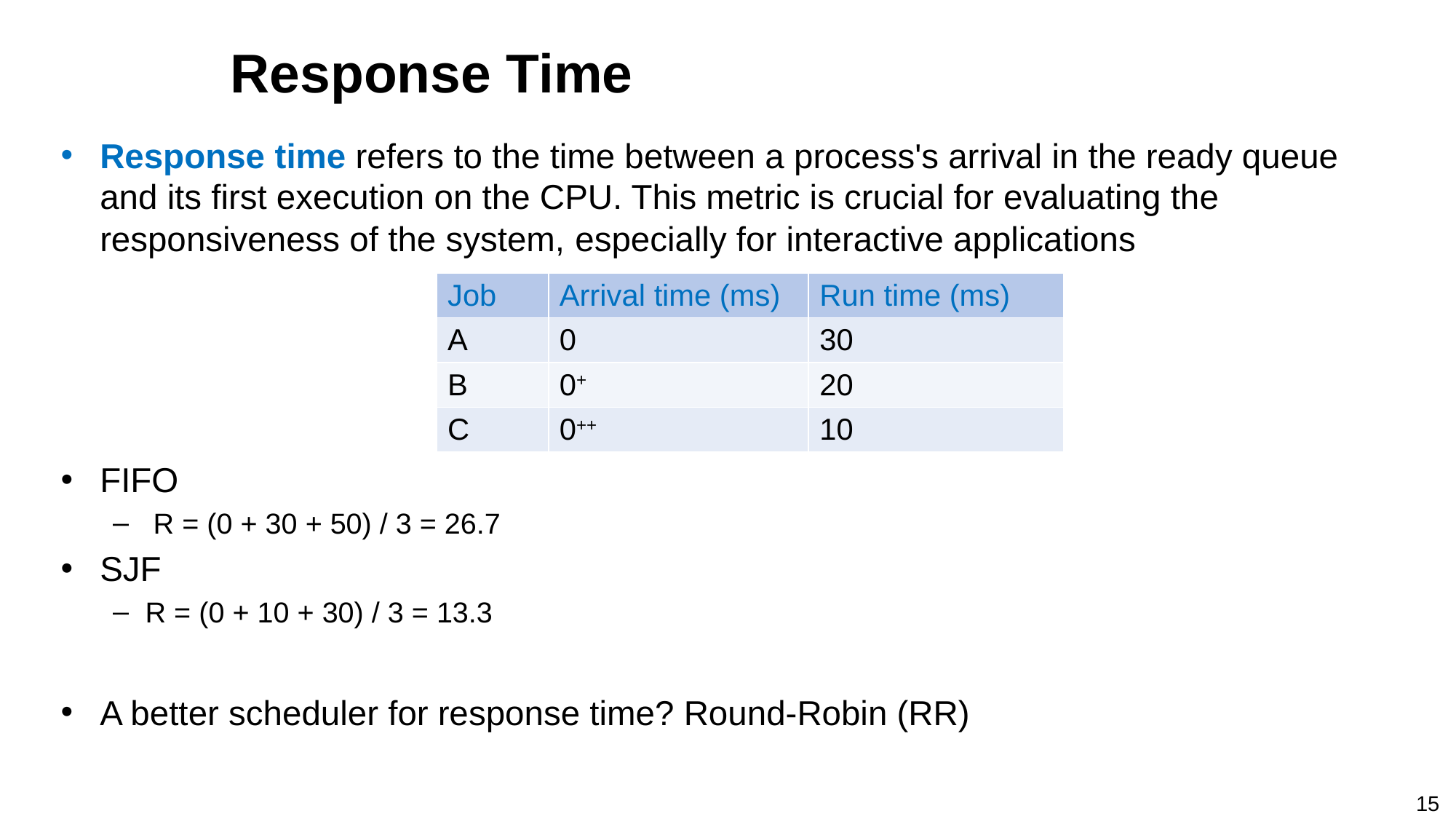

# Response Time
Response time refers to the time between a process's arrival in the ready queue and its first execution on the CPU. This metric is crucial for evaluating the responsiveness of the system, especially for interactive applications

FIFO
 R = (0 + 30 + 50) / 3 = 26.7
SJF
R = (0 + 10 + 30) / 3 = 13.3

A better scheduler for response time? Round-Robin (RR)
| Job | Arrival time (ms) | Run time (ms) |
| --- | --- | --- |
| A | 0 | 30 |
| B | 0+ | 20 |
| C | 0++ | 10 |
15